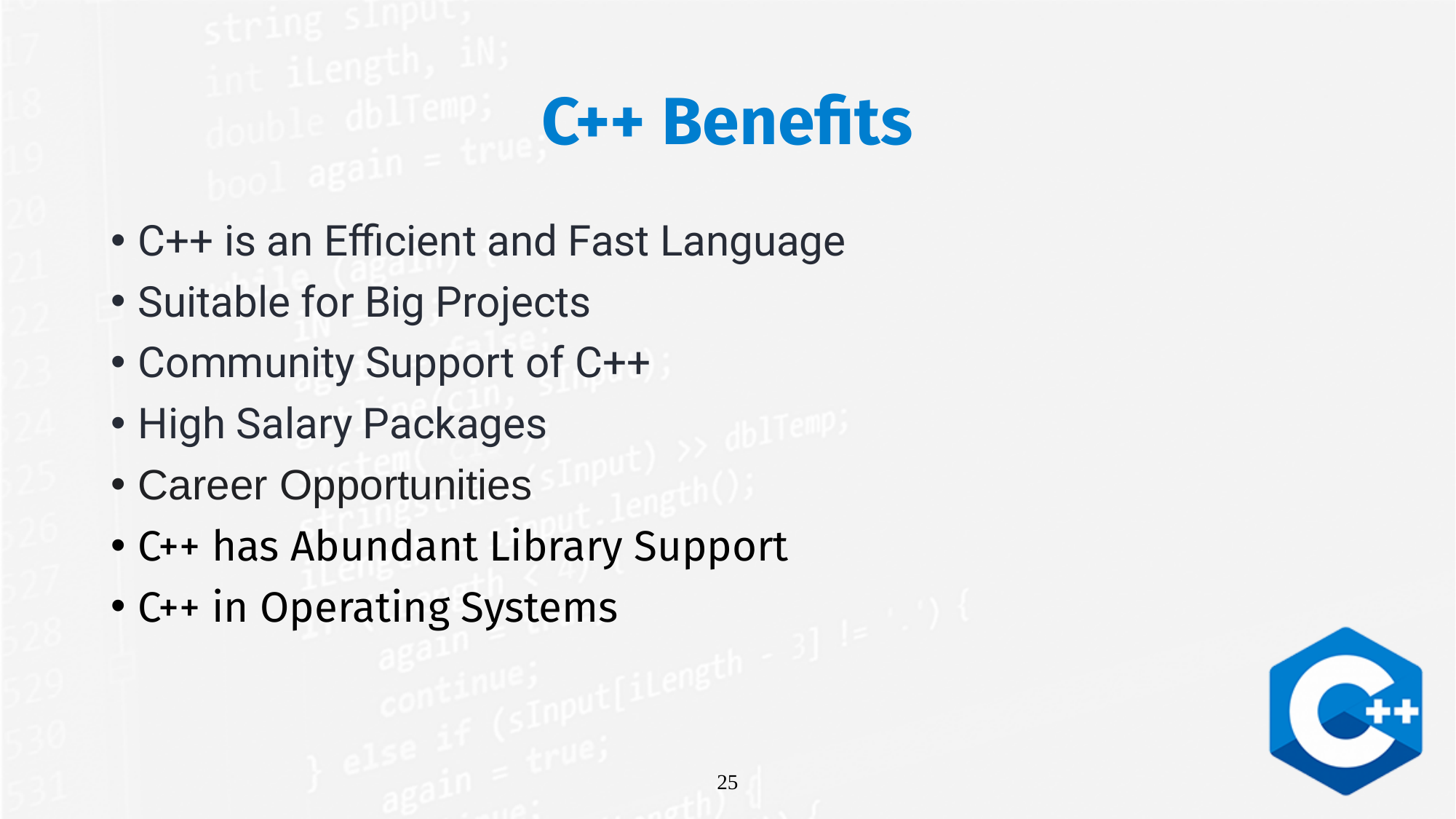

# C++ Benefits
C++ is an Efficient and Fast Language
Suitable for Big Projects
Community Support of C++
High Salary Packages
Career Opportunities
C++ has Abundant Library Support
C++ in Operating Systems
25